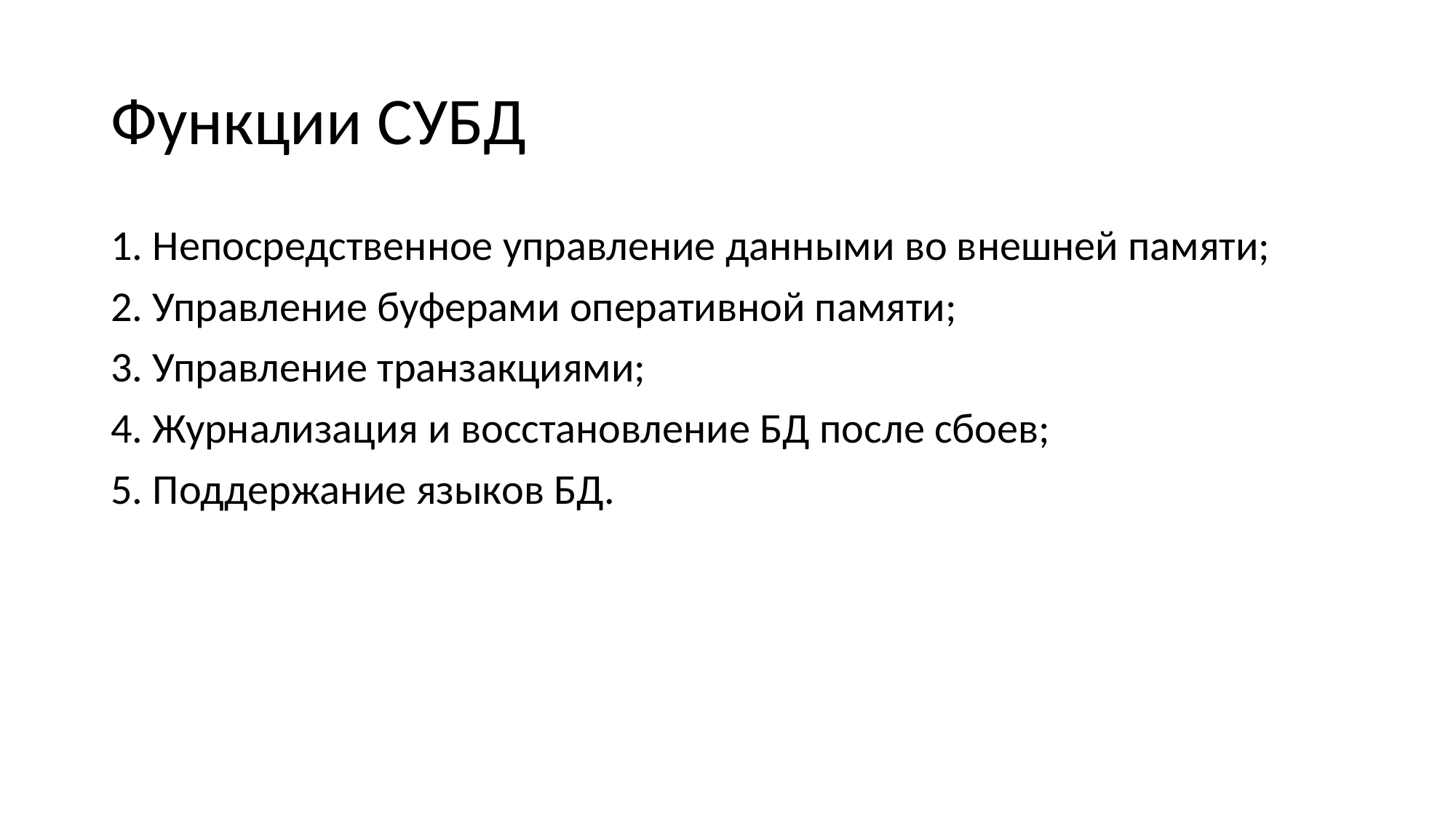

# Функции СУБД
1. Непосредственное управление данными во внешней памяти;
2. Управление буферами оперативной памяти;
3. Управление транзакциями;
4. Журнализация и восстановление БД после сбоев;
5. Поддержание языков БД.